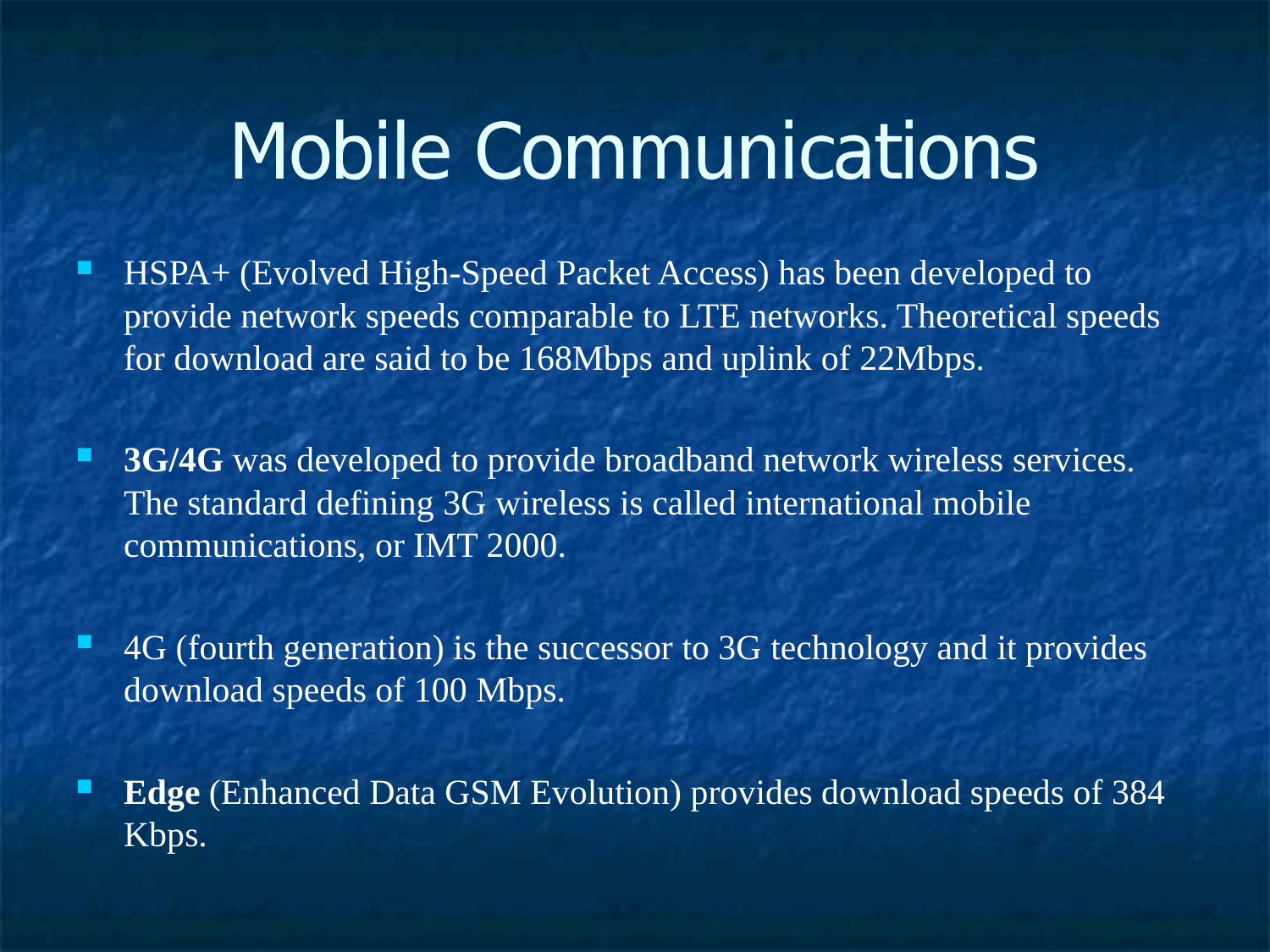

Mobile Communications
HSPA+ (Evolved High-Speed Packet Access) has been developed to provide network speeds comparable to LTE networks. Theoretical speeds for download are said to be 168Mbps and uplink of 22Mbps.

3G/4G was developed to provide broadband network wireless services.  The standard defining 3G wireless is called international mobile communications, or IMT 2000.

4G (fourth generation) is the successor to 3G technology and it provides download speeds of 100 Mbps.

Edge (Enhanced Data GSM Evolution) provides download speeds of 384 Kbps.